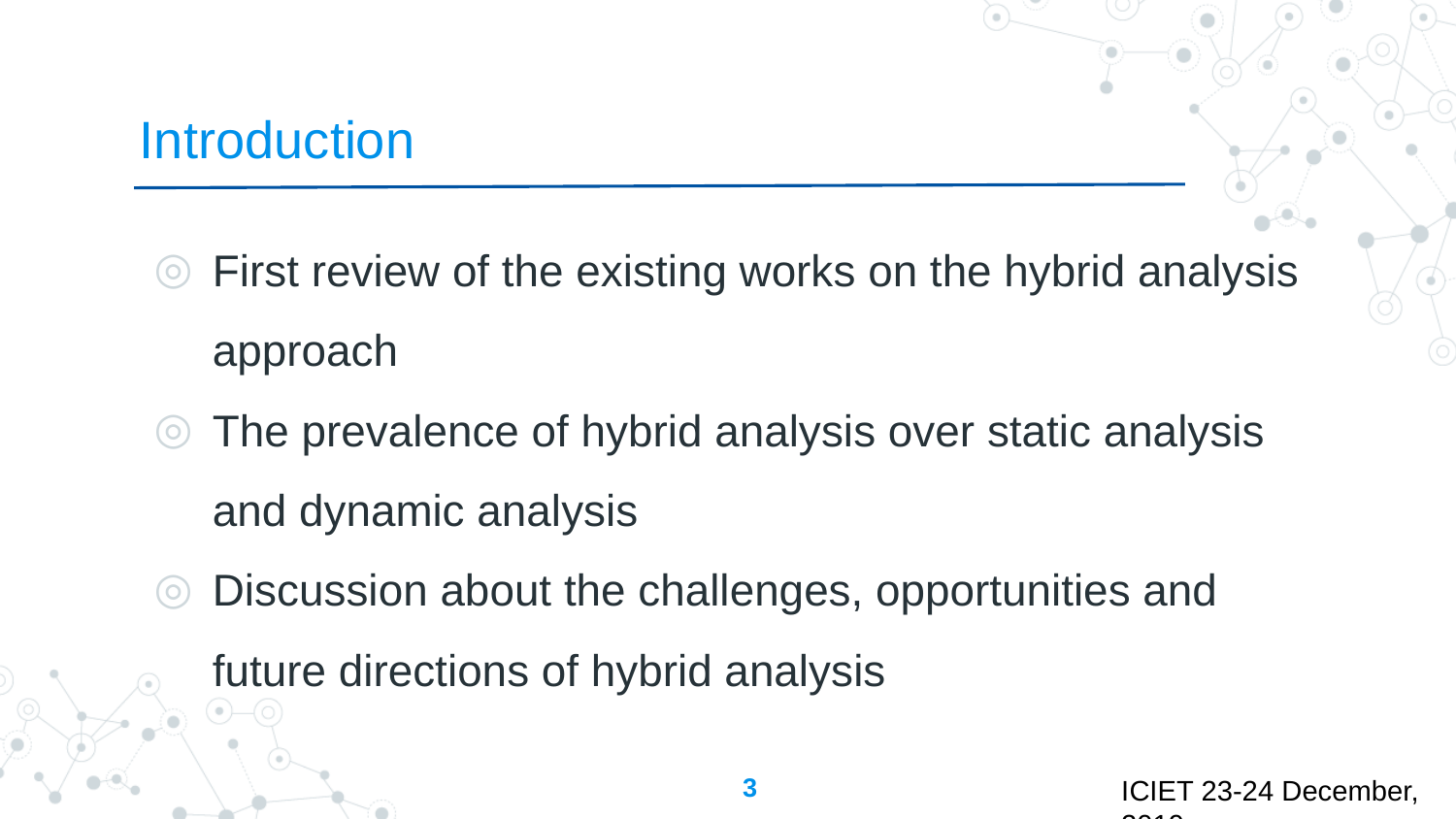

# Introduction
First review of the existing works on the hybrid analysis approach
The prevalence of hybrid analysis over static analysis and dynamic analysis
Discussion about the challenges, opportunities and future directions of hybrid analysis

3